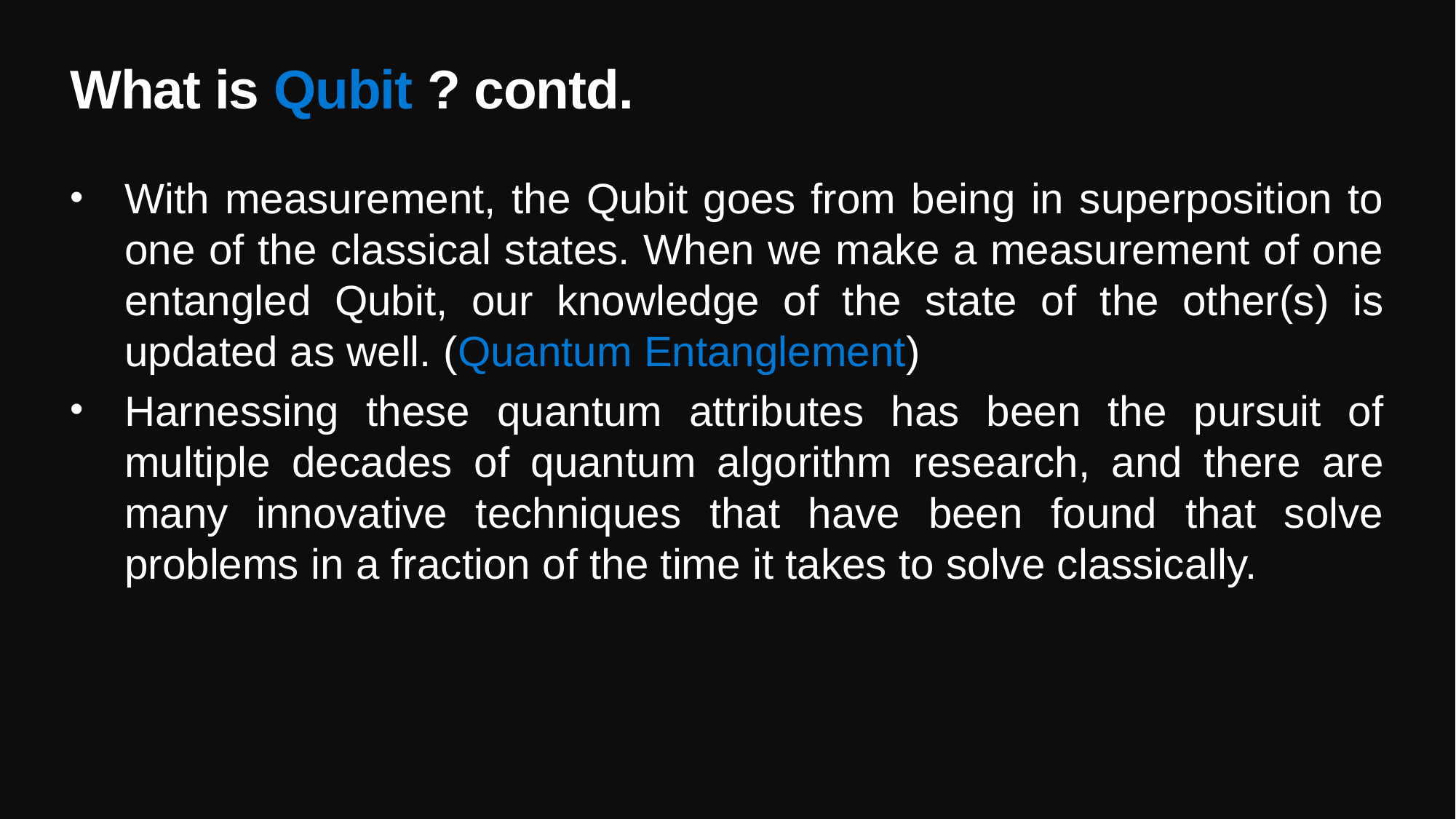

# What is Qubit ? contd.
With measurement, the Qubit goes from being in superposition to one of the classical states. When we make a measurement of one entangled Qubit, our knowledge of the state of the other(s) is updated as well. (Quantum Entanglement)
Harnessing these quantum attributes has been the pursuit of multiple decades of quantum algorithm research, and there are many innovative techniques that have been found that solve problems in a fraction of the time it takes to solve classically.